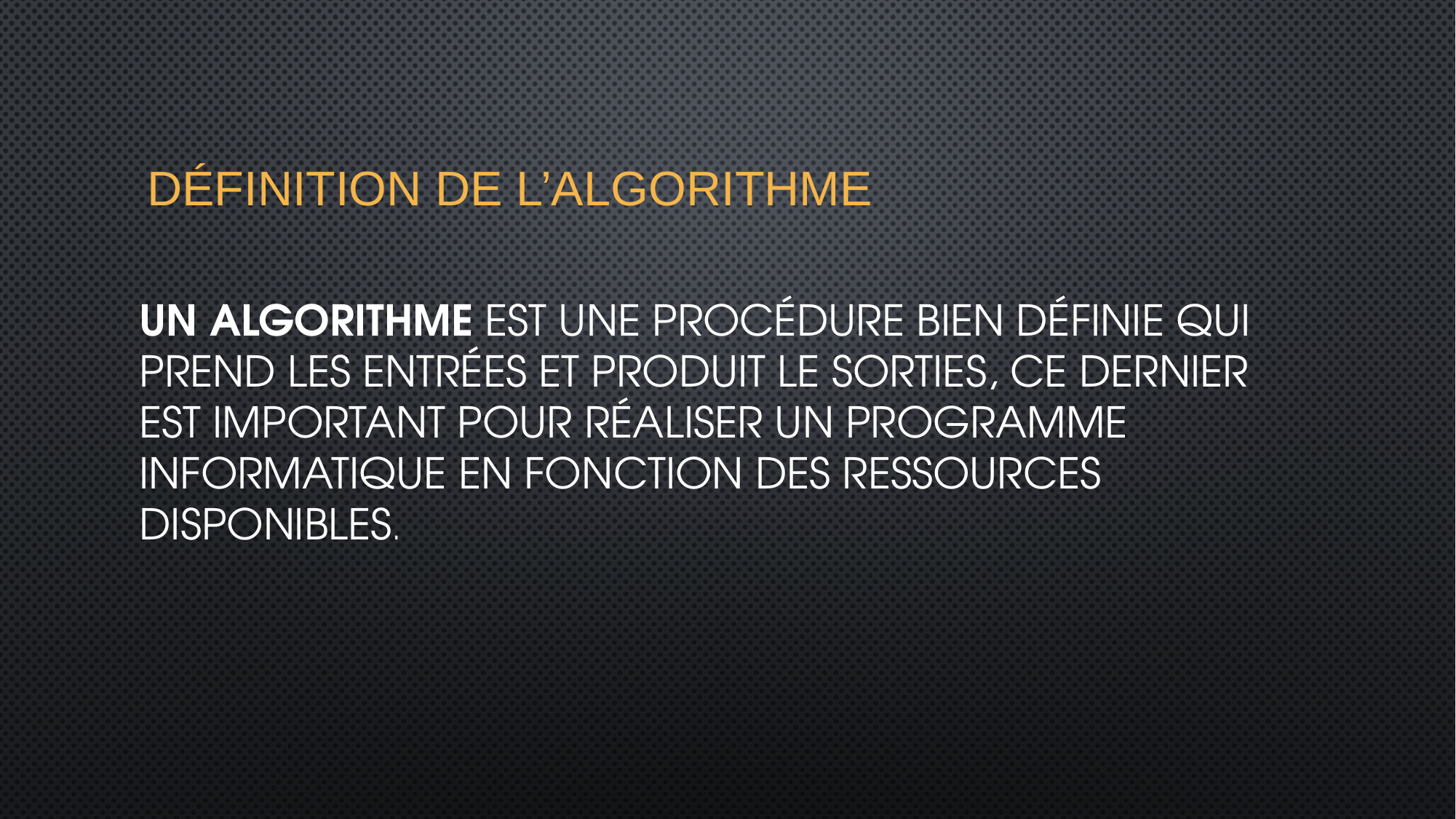

# Définition de l’algorithme
Un Algorithme est une procédure bien définie qui prend les entrées et produit le sorties, Ce dernier est important pour réaliser un programme informatique en fonction des ressources disponibles.